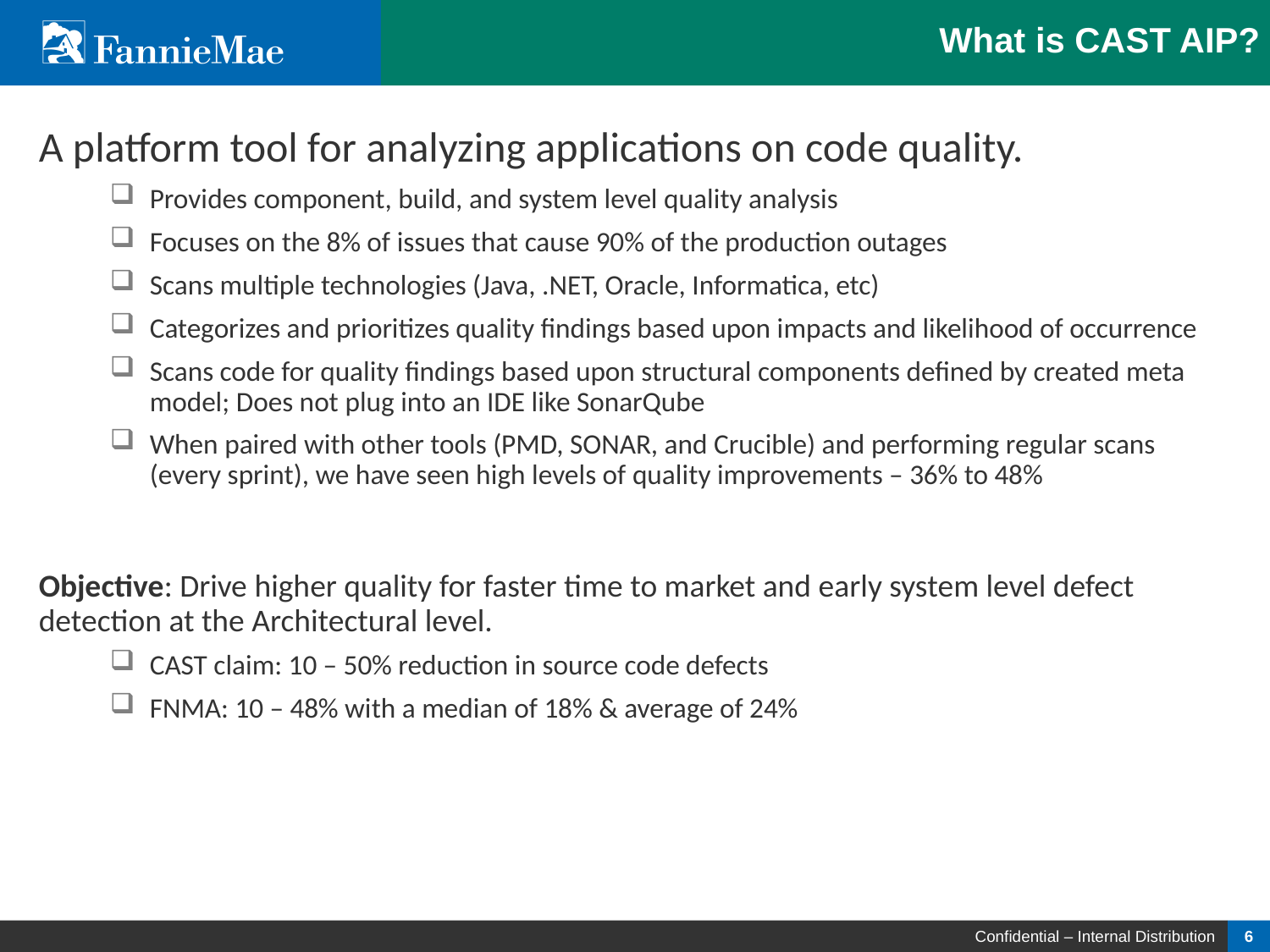

What is CAST AIP?
A platform tool for analyzing applications on code quality.
Provides component, build, and system level quality analysis
Focuses on the 8% of issues that cause 90% of the production outages
Scans multiple technologies (Java, .NET, Oracle, Informatica, etc)
Categorizes and prioritizes quality findings based upon impacts and likelihood of occurrence
Scans code for quality findings based upon structural components defined by created meta model; Does not plug into an IDE like SonarQube
When paired with other tools (PMD, SONAR, and Crucible) and performing regular scans (every sprint), we have seen high levels of quality improvements – 36% to 48%

Objective: Drive higher quality for faster time to market and early system level defect detection at the Architectural level.
CAST claim: 10 – 50% reduction in source code defects
FNMA: 10 – 48% with a median of 18% & average of 24%